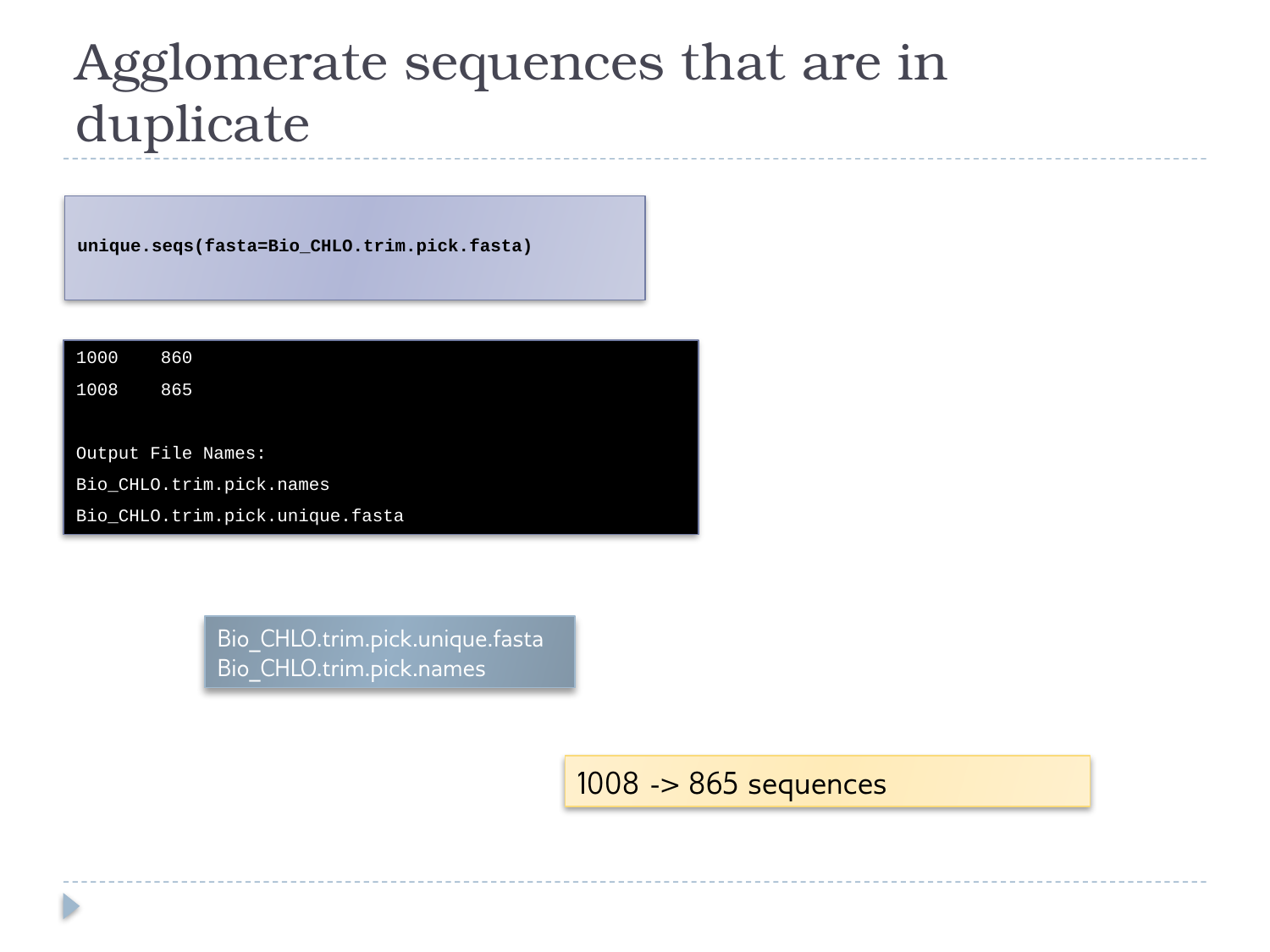

# Agglomerate sequences that are in duplicate

unique.seqs(fasta=Bio_CHLO.trim.pick.fasta)
1000    860
1008    865

Output File Names:
Bio_CHLO.trim.pick.names
Bio_CHLO.trim.pick.unique.fasta
Bio_CHLO.trim.pick.unique.fasta
Bio_CHLO.trim.pick.names
1008 -> 865 sequences